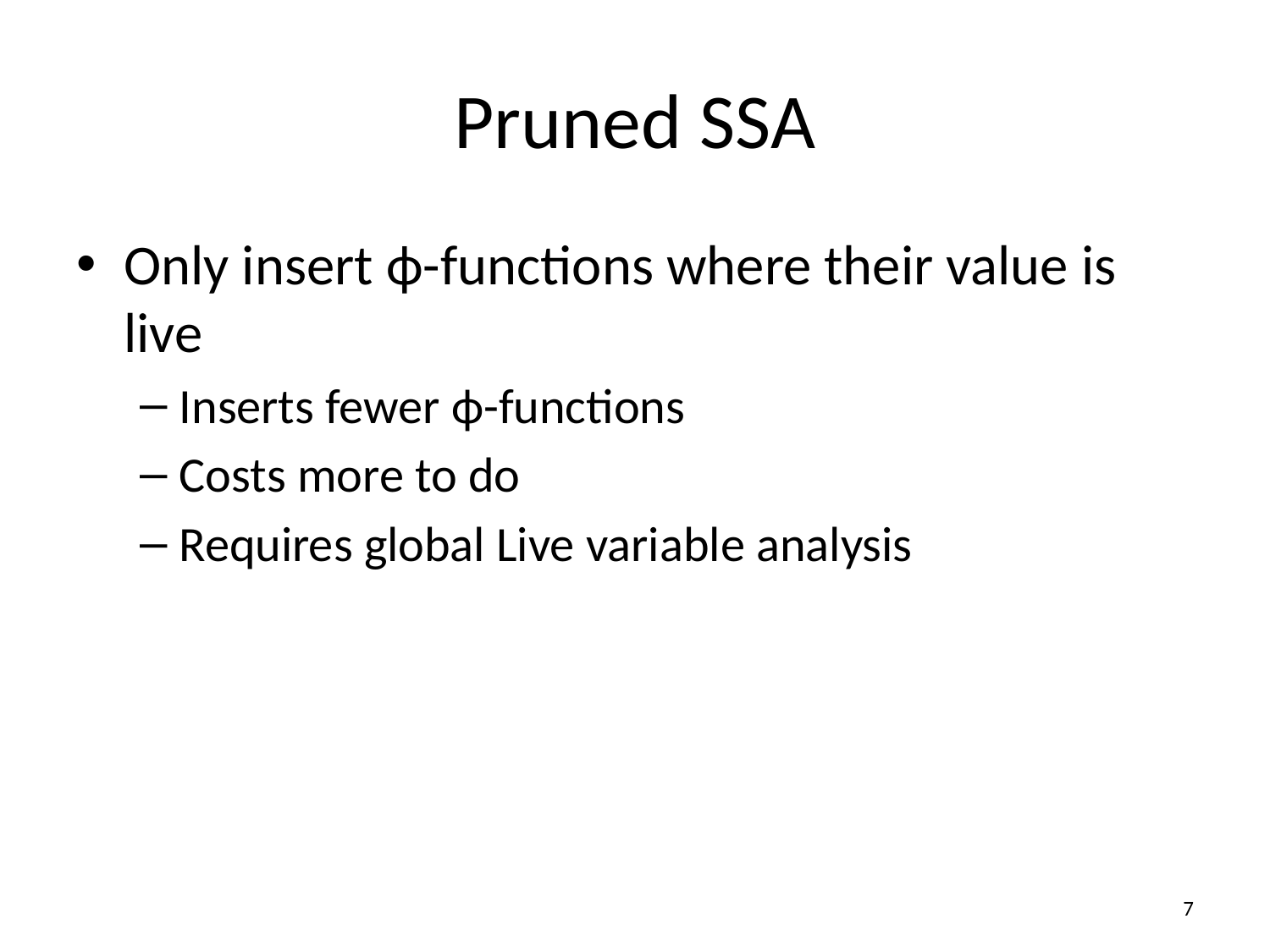

# Pruned SSA
Only insert ϕ-functions where their value is live
Inserts fewer ϕ-functions
Costs more to do
Requires global Live variable analysis

7